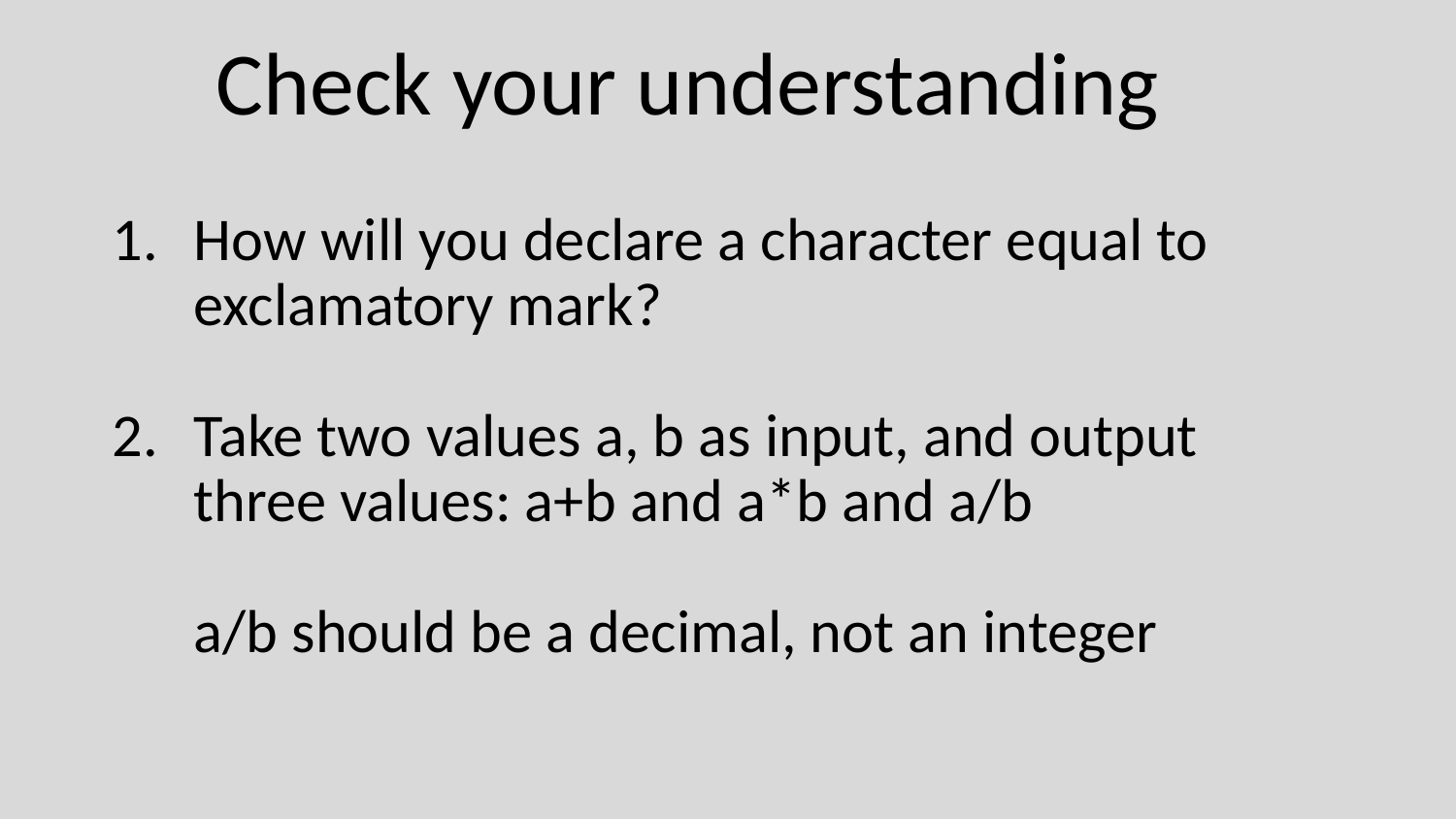

# Check your understanding
How will you declare a character equal to exclamatory mark?

Take two values a, b as input, and output three values: a+b and a*b and a/b
a/b should be a decimal, not an integer